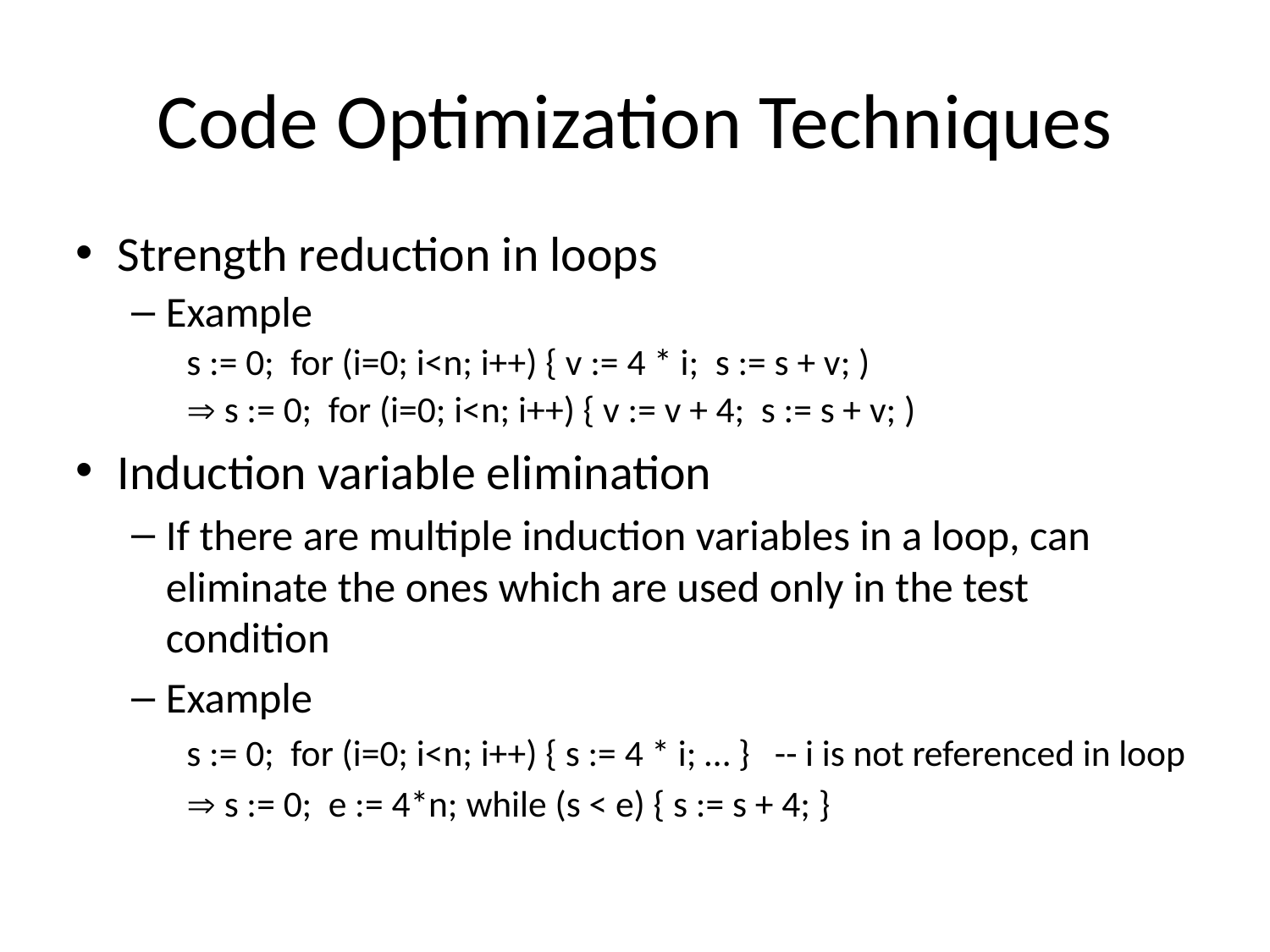

Code Optimization Techniques
Strength reduction in loops
Example
s := 0;  for (i=0; i<n; i++) { v := 4 * i;  s := s + v; )
⇒ s := 0;  for (i=0; i<n; i++) { v := v + 4;  s := s + v; )
Induction variable elimination
If there are multiple induction variables in a loop, can eliminate the ones which are used only in the test condition
Example
s := 0;  for (i=0; i<n; i++) { s := 4 * i; … }   -- i is not referenced in loop
⇒ s := 0;  e := 4*n; while (s < e) { s := s + 4; }